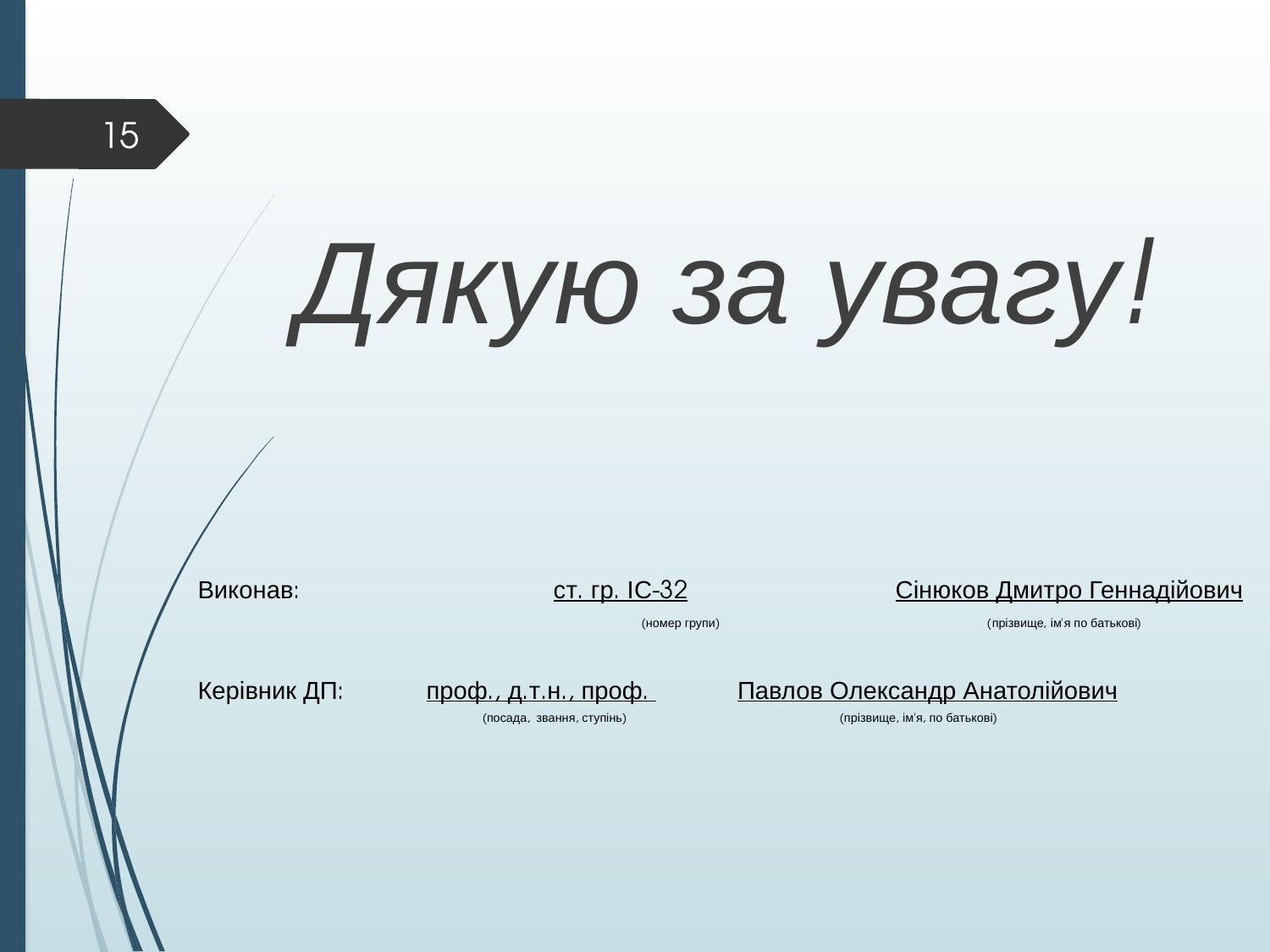

15
Дякую за увагу!
Виконав:		        ст. гр. ІС-32	                     Сінюков Дмитро Геннадійович
			                        (номер групи)                                                                               (прізвище, ім'я по батькові)

Керівник ДП:	        проф., д.т.н., проф.             Павлов Олександр Анатолійович
	                                   (посада, звання, ступінь)                                                               (прізвище, ім'я, по батькові)